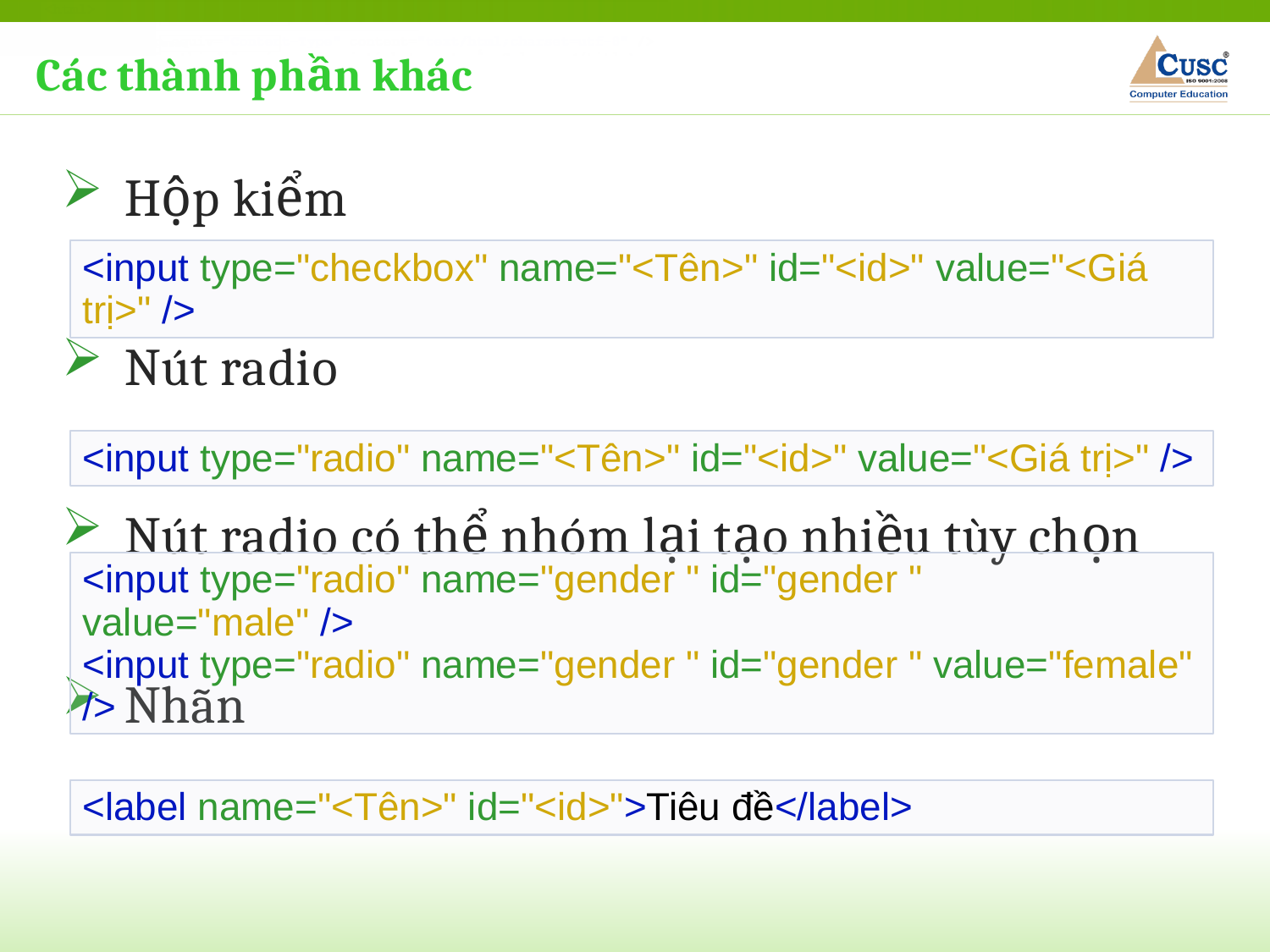

Các thành phần khác
Hộp kiểm

Nút radio

Nút radio có thể nhóm lại tạo nhiều tùy chọn

Nhãn

<input type="checkbox" name="<Tên>" id="<id>" value="<Giá trị>" />
<input type="radio" name="<Tên>" id="<id>" value="<Giá trị>" />
<input type="radio" name="gender " id="gender " value="male" />
<input type="radio" name="gender " id="gender " value="female" />
<label name="<Tên>" id="<id>">Tiêu đề</label>